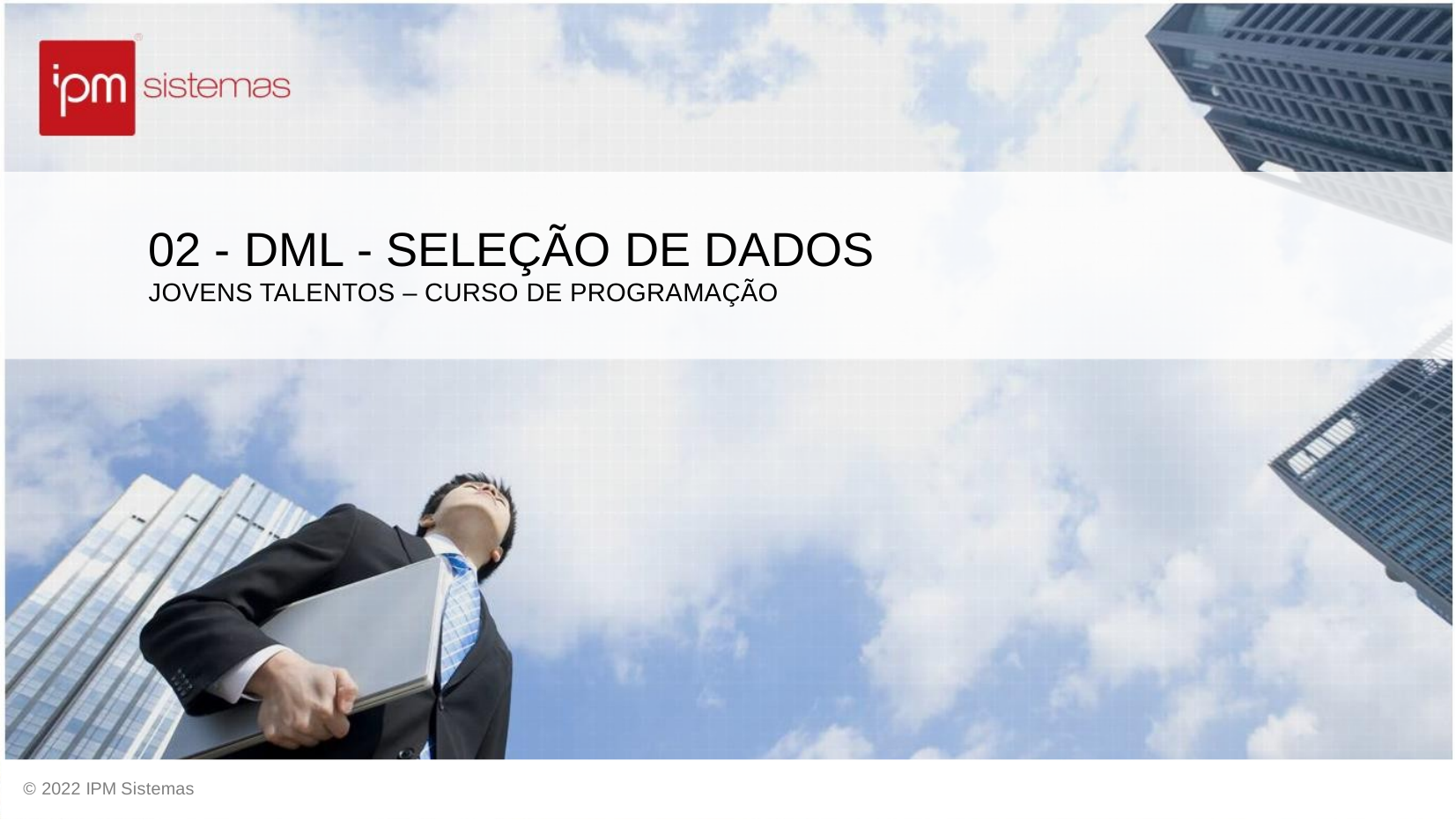

# 02 - DML - SELEÇÃO DE DADOS
JOVENS TALENTOS – CURSO DE PROGRAMAÇÃO

© 2022 IPM Sistemas